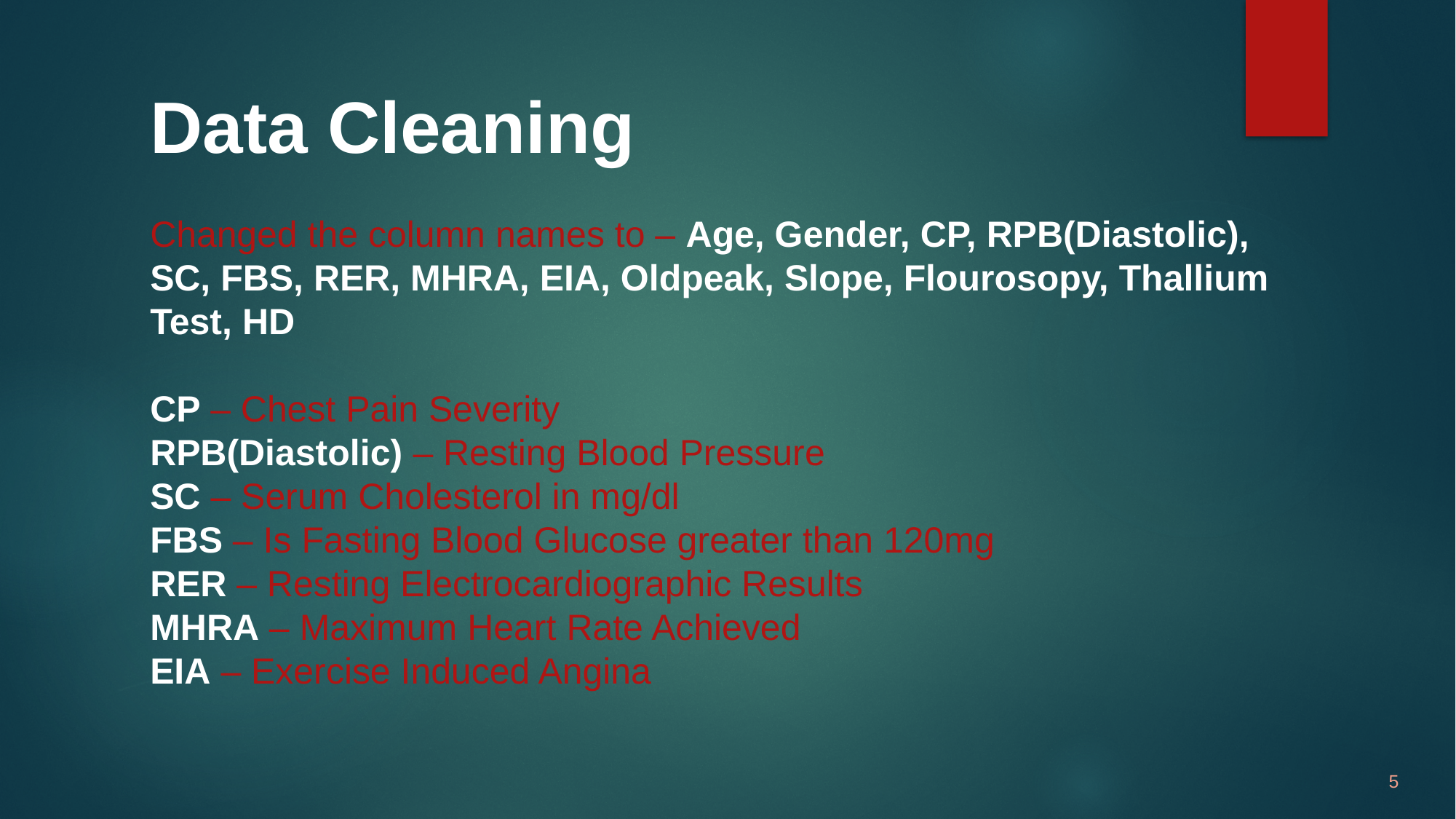

# Data Cleaning
Changed the column names to – Age, Gender, CP, RPB(Diastolic), SC, FBS, RER, MHRA, EIA, Oldpeak, Slope, Flourosopy, Thallium Test, HD

CP – Chest Pain Severity
RPB(Diastolic) – Resting Blood Pressure
SC – Serum Cholesterol in mg/dl
FBS – Is Fasting Blood Glucose greater than 120mg
RER – Resting Electrocardiographic Results
MHRA – Maximum Heart Rate Achieved
EIA – Exercise Induced Angina

5